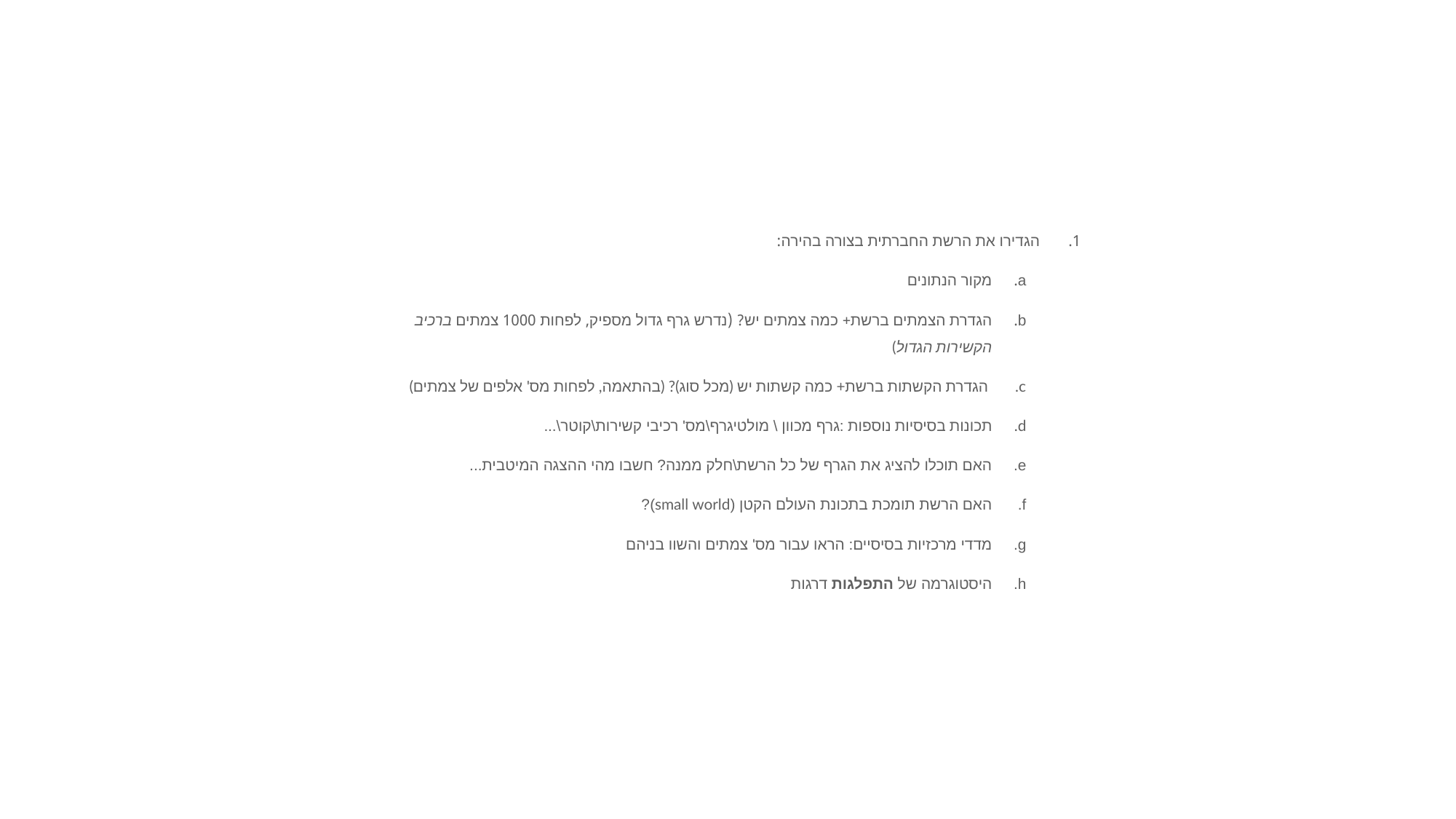

הגדירו את הרשת החברתית בצורה בהירה:
מקור הנתונים
הגדרת הצמתים ברשת+ כמה צמתים יש? (נדרש גרף גדול מספיק, לפחות 1000 צמתים ברכיב הקשירות הגדול)
 הגדרת הקשתות ברשת+ כמה קשתות יש (מכל סוג)? (בהתאמה, לפחות מס' אלפים של צמתים)
תכונות בסיסיות נוספות :גרף מכוון \ מולטיגרף\מס' רכיבי קשירות\קוטר\...
האם תוכלו להציג את הגרף של כל הרשת\חלק ממנה? חשבו מהי ההצגה המיטבית...
האם הרשת תומכת בתכונת העולם הקטן (small world)?
מדדי מרכזיות בסיסיים: הראו עבור מס' צמתים והשוו בניהם
היסטוגרמה של התפלגות דרגות